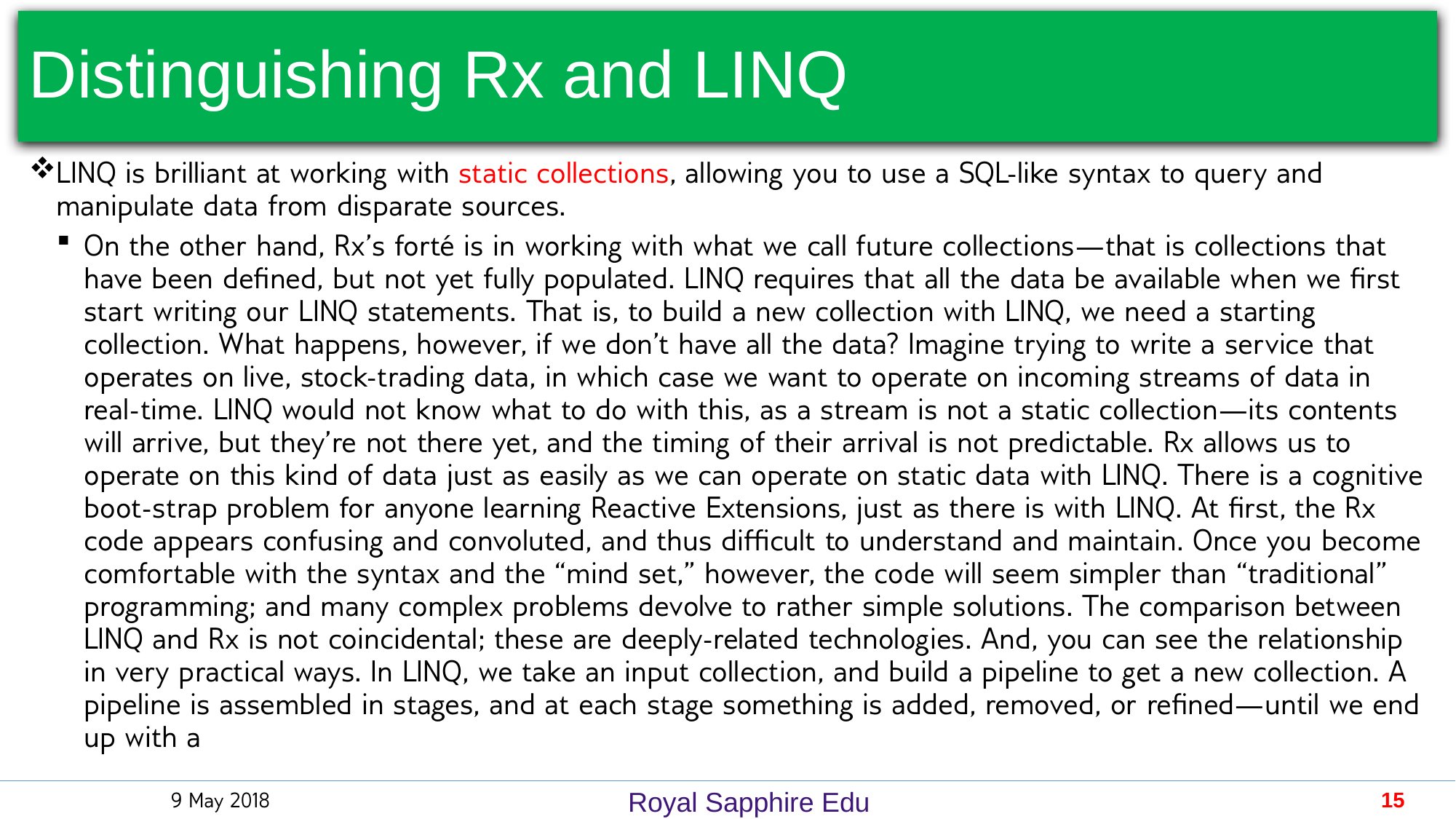

# Distinguishing Rx and LINQ
LINQ is brilliant at working with static collections, allowing you to use a SQL-like syntax to query and manipulate data from disparate sources.
On the other hand, Rx’s forté is in working with what we call future collections—that is collections that have been defined, but not yet fully populated. LINQ requires that all the data be available when we first start writing our LINQ statements. That is, to build a new collection with LINQ, we need a starting collection. What happens, however, if we don’t have all the data? Imagine trying to write a service that operates on live, stock-trading data, in which case we want to operate on incoming streams of data in real-time. LINQ would not know what to do with this, as a stream is not a static collection—its contents will arrive, but they’re not there yet, and the timing of their arrival is not predictable. Rx allows us to operate on this kind of data just as easily as we can operate on static data with LINQ. There is a cognitive boot-strap problem for anyone learning Reactive Extensions, just as there is with LINQ. At first, the Rx code appears confusing and convoluted, and thus difficult to understand and maintain. Once you become comfortable with the syntax and the “mind set,” however, the code will seem simpler than “traditional” programming; and many complex problems devolve to rather simple solutions. The comparison between LINQ and Rx is not coincidental; these are deeply-related technologies. And, you can see the relationship in very practical ways. In LINQ, we take an input collection, and build a pipeline to get a new collection. A pipeline is assembled in stages, and at each stage something is added, removed, or refined—until we end up with a
9 May 2018
15